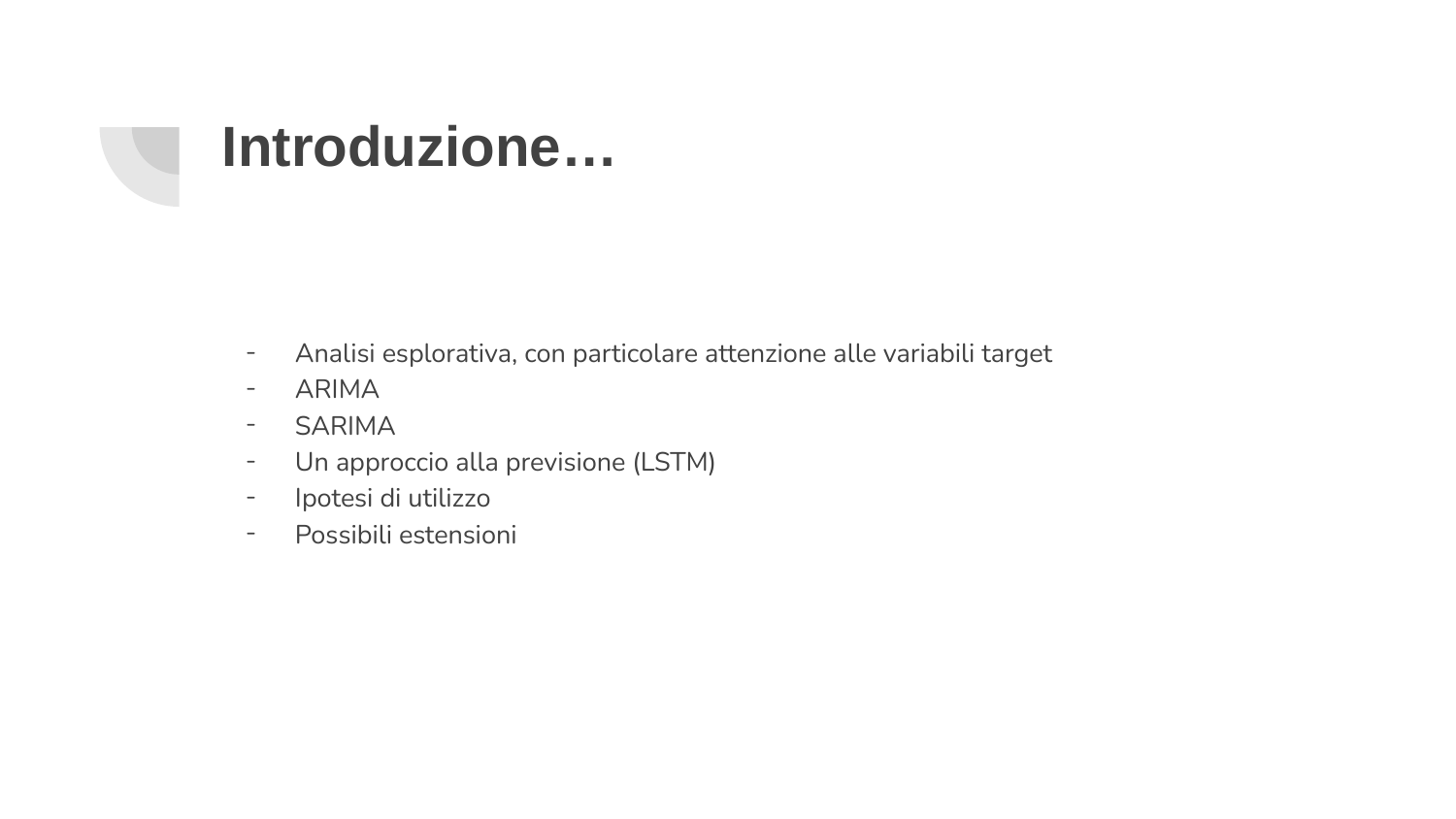

# Introduzione…
Analisi esplorativa, con particolare attenzione alle variabili target
ARIMA
SARIMA
Un approccio alla previsione (LSTM)
Ipotesi di utilizzo
Possibili estensioni